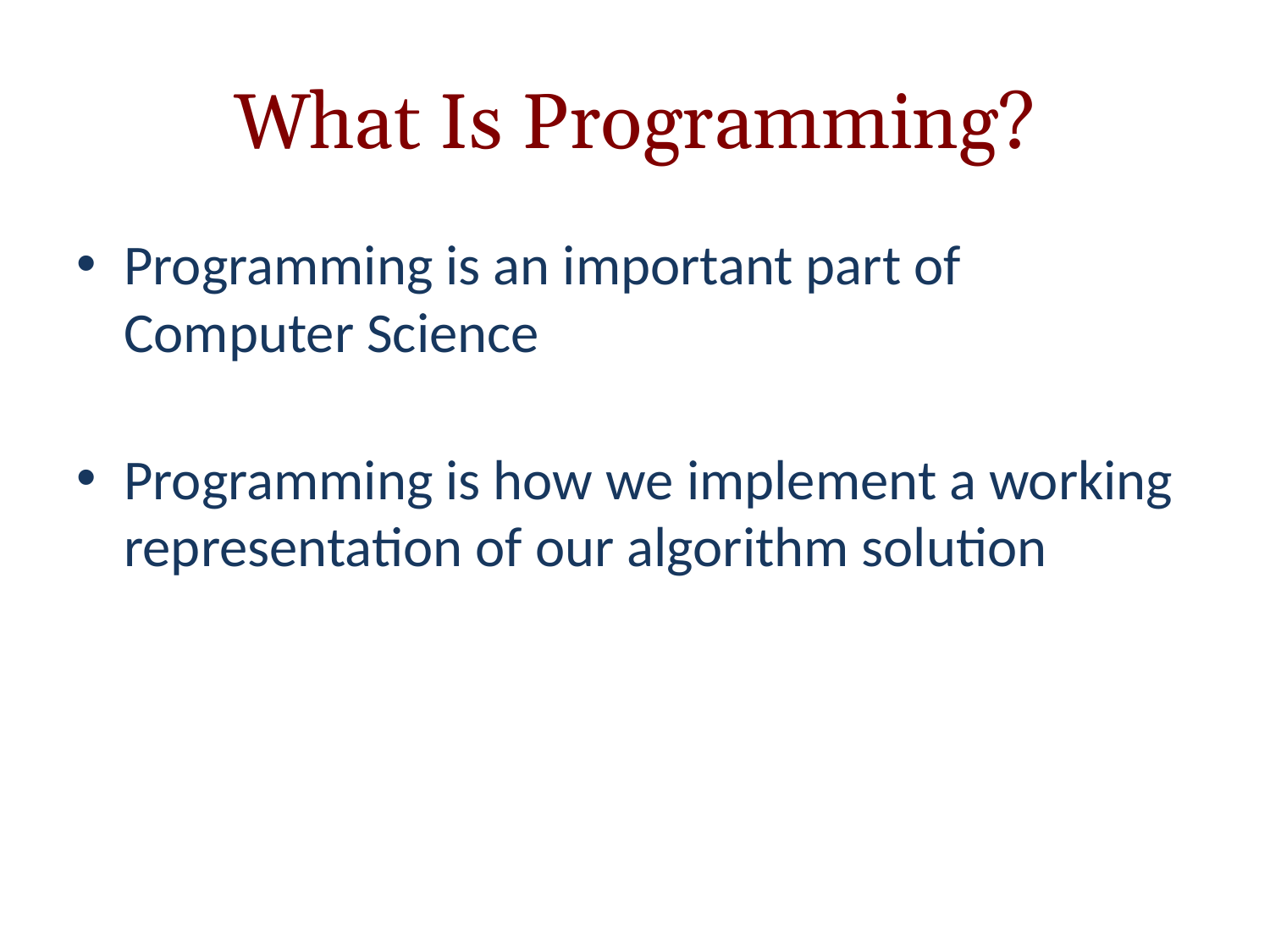

# What Is Programming?
Programming is an important part of Computer Science
Programming is how we implement a working representation of our algorithm solution